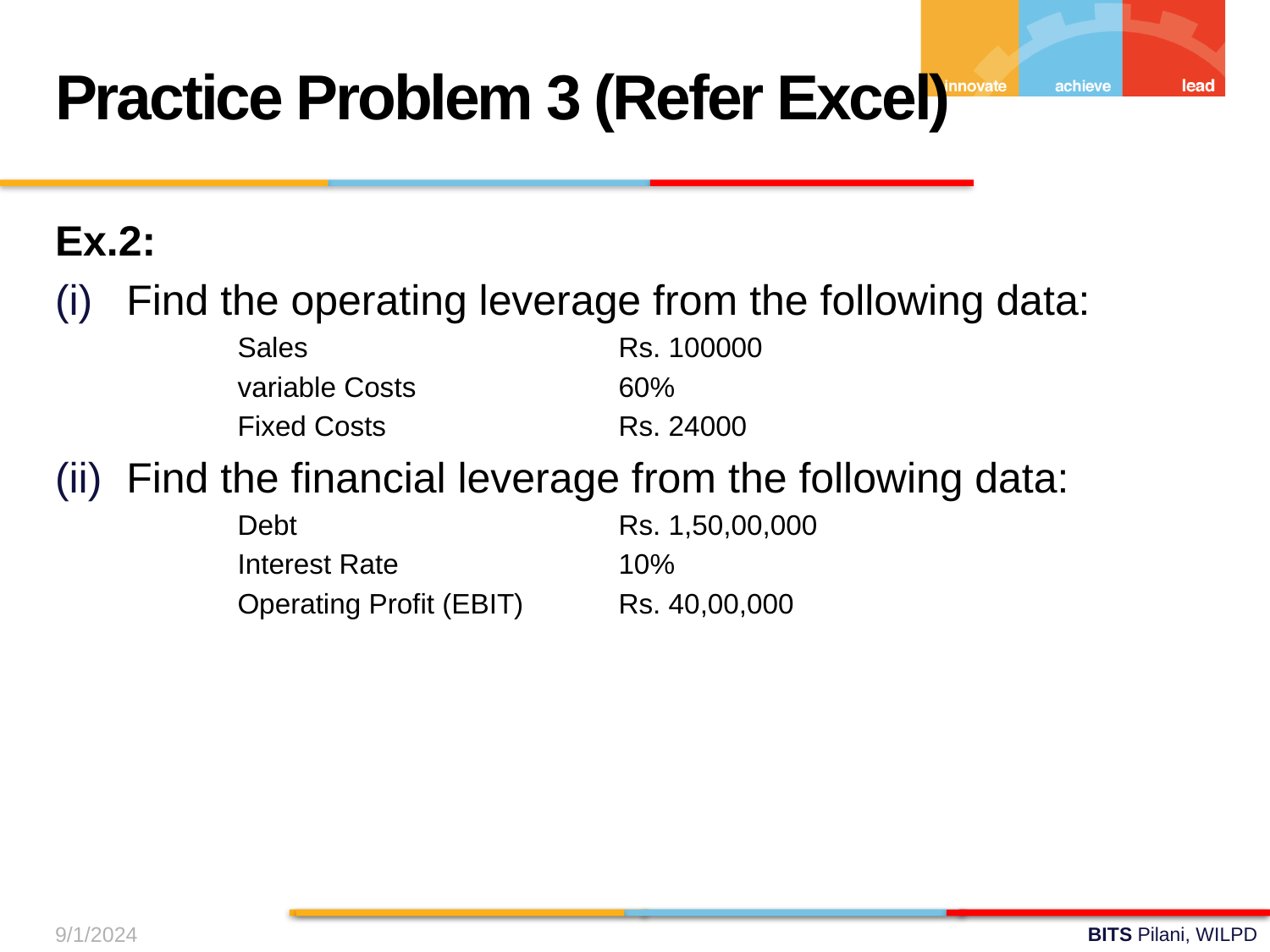

Practice Problem 3 (Refer Excel)
Ex.2:
Find the operating leverage from the following data:
	Sales			Rs. 100000
	variable Costs		60%
	Fixed Costs		Rs. 24000
Find the financial leverage from the following data:
	Debt			Rs. 1,50,00,000
	Interest Rate		10%
	Operating Profit (EBIT)	Rs. 40,00,000

9/1/2024